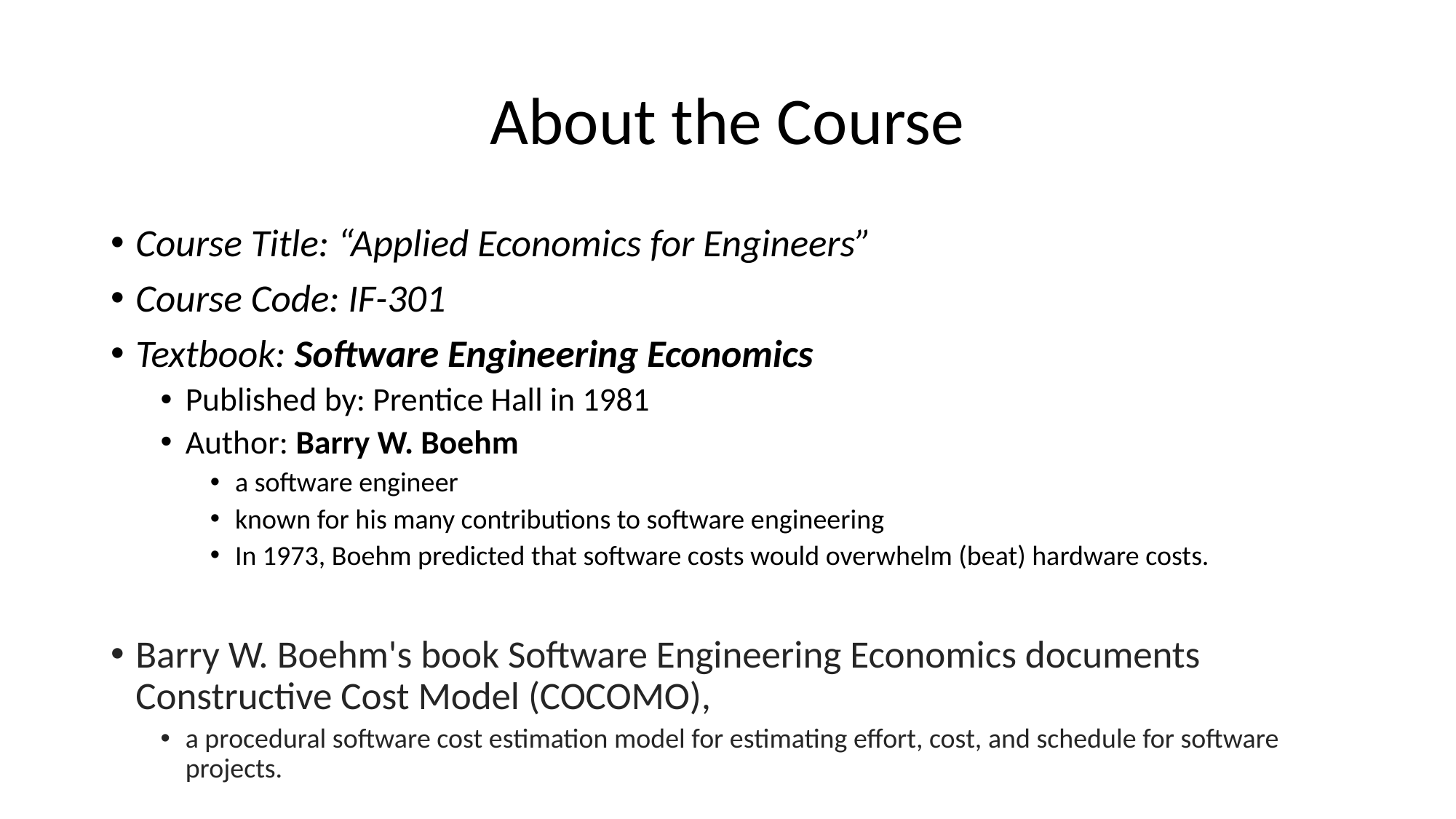

# About the Course
Course Title: “Applied Economics for Engineers”
Course Code: IF-301
Textbook: Software Engineering Economics
Published by: Prentice Hall in 1981
Author: Barry W. Boehm
a software engineer
known for his many contributions to software engineering
In 1973, Boehm predicted that software costs would overwhelm (beat) hardware costs.

Barry W. Boehm's book Software Engineering Economics documents  Constructive Cost Model (COCOMO),
a procedural software cost estimation model for estimating effort, cost, and schedule for software projects.